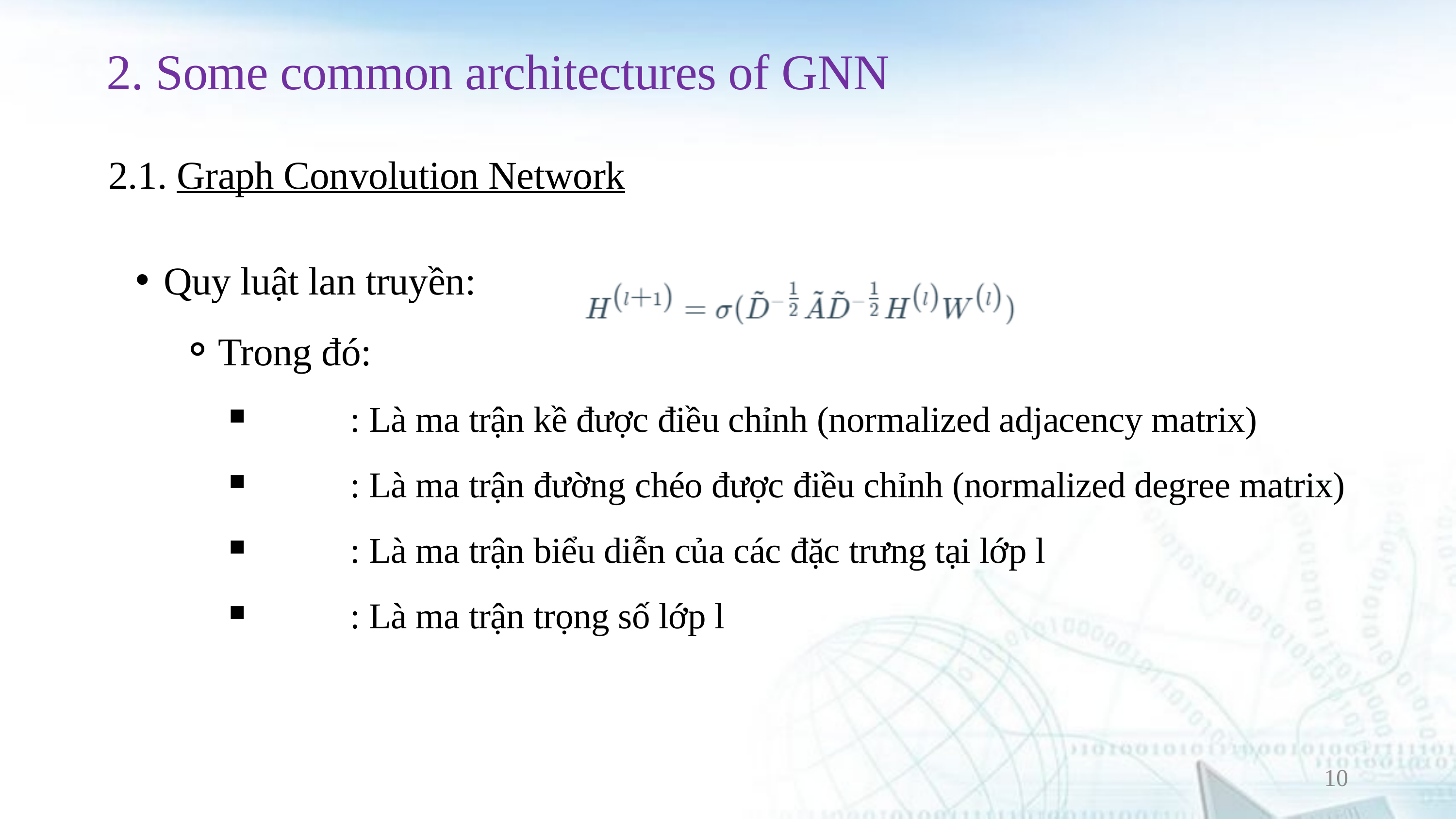

2. Some common architectures of GNN
2.1. Graph Convolution Network
Quy luật lan truyền:
Trong đó:
	 : Là ma trận kề được điều chỉnh (normalized adjacency matrix)
	 : Là ma trận đường chéo được điều chỉnh (normalized degree matrix)
	 : Là ma trận biểu diễn của các đặc trưng tại lớp l
	 : Là ma trận trọng số lớp l

10